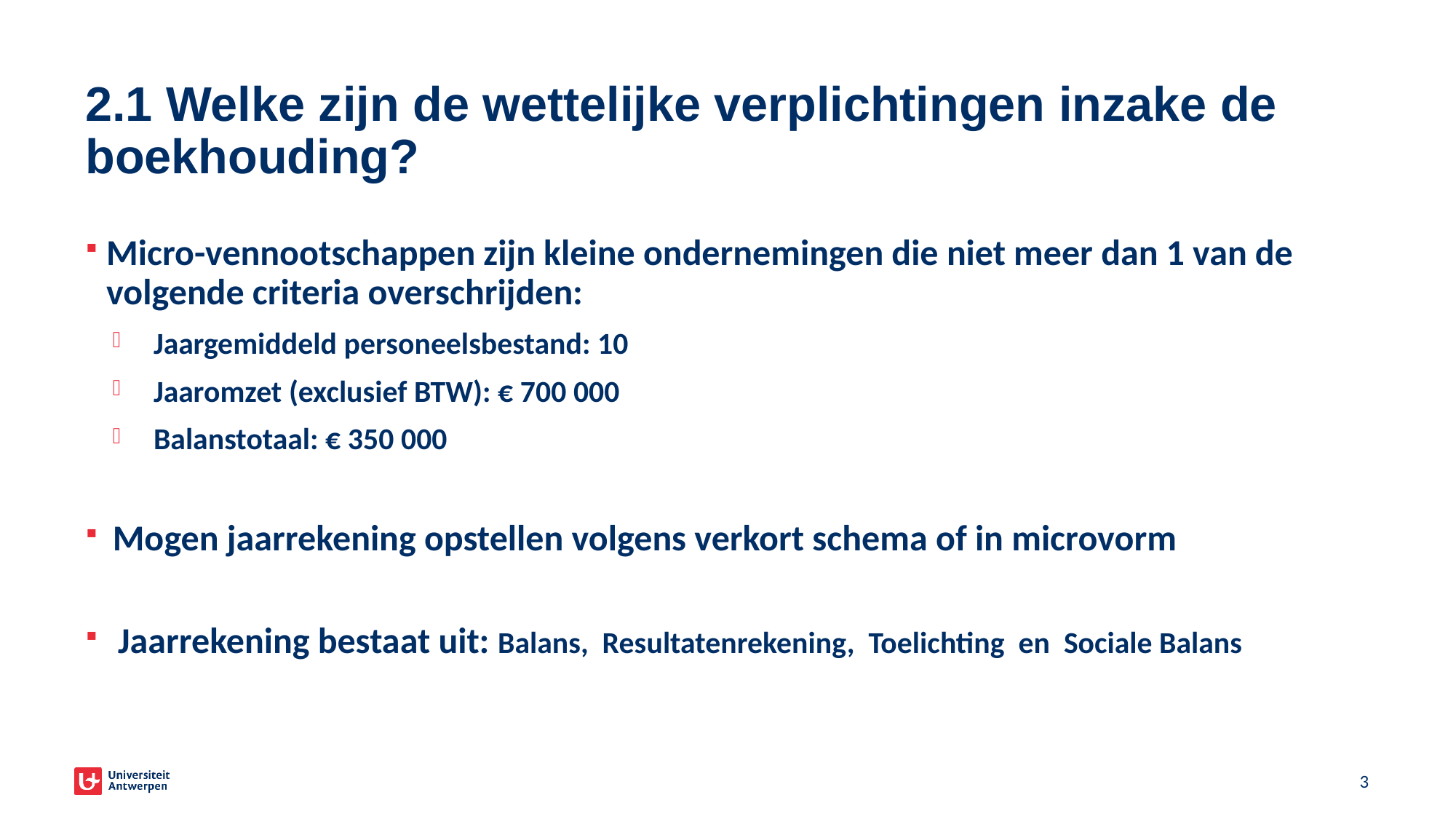

# 2.1 Welke zijn de wettelijke verplichtingen inzake de boekhouding?
Micro-vennootschappen zijn kleine ondernemingen die niet meer dan 1 van de volgende criteria overschrijden:
Jaargemiddeld personeelsbestand: 10
Jaaromzet (exclusief BTW): € 700 000
Balanstotaal: € 350 000

Mogen jaarrekening opstellen volgens verkort schema of in microvorm

Jaarrekening bestaat uit: Balans,  Resultatenrekening,  Toelichting  en  Sociale Balans

3